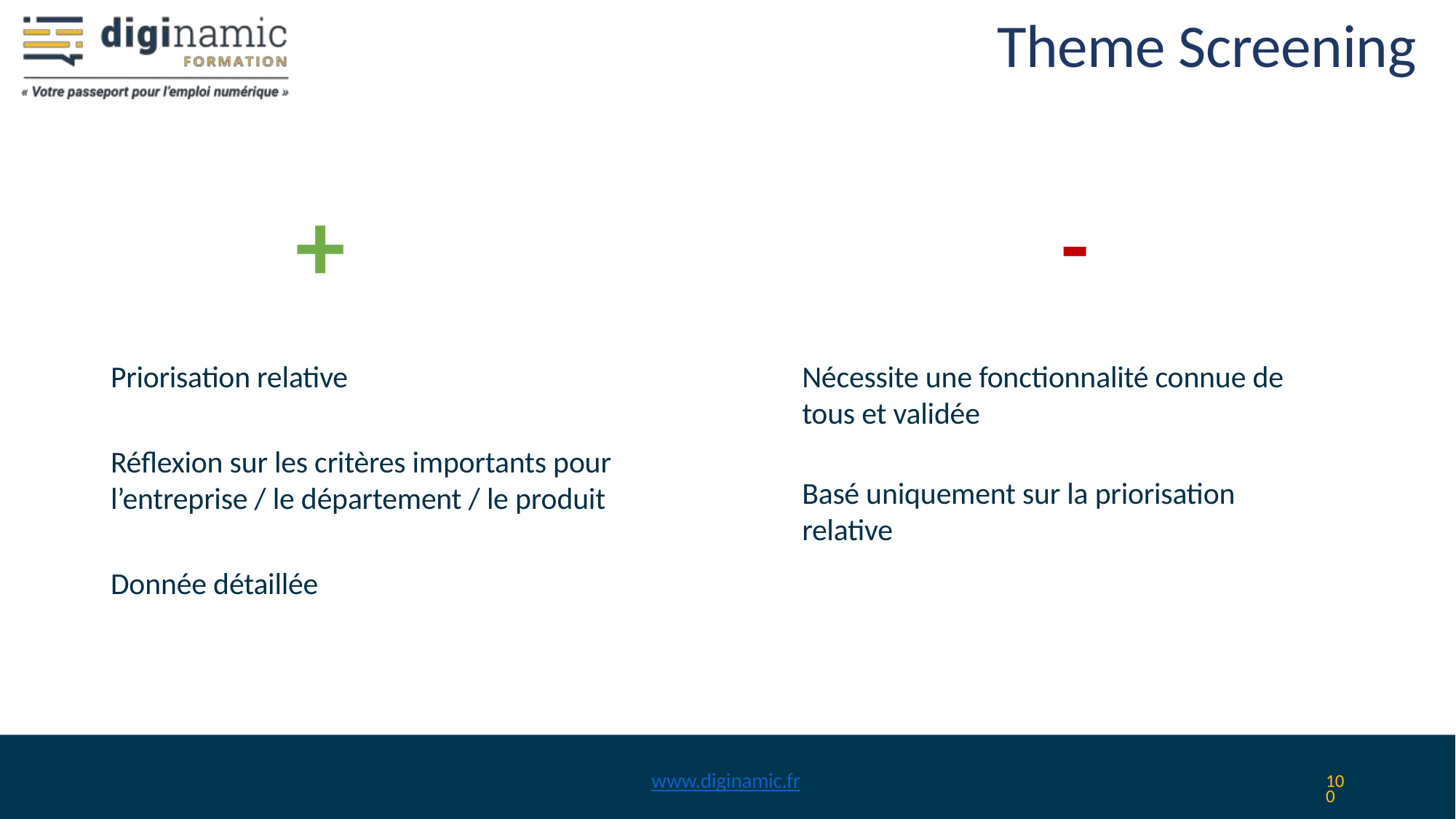

# Theme Screening
+
-
Priorisation relative

Réflexion sur les critères importants pour l’entreprise / le département / le produit

Donnée détaillée
Nécessite une fonctionnalité connue de tous et validée

Basé uniquement sur la priorisation relative
www.diginamic.fr
100